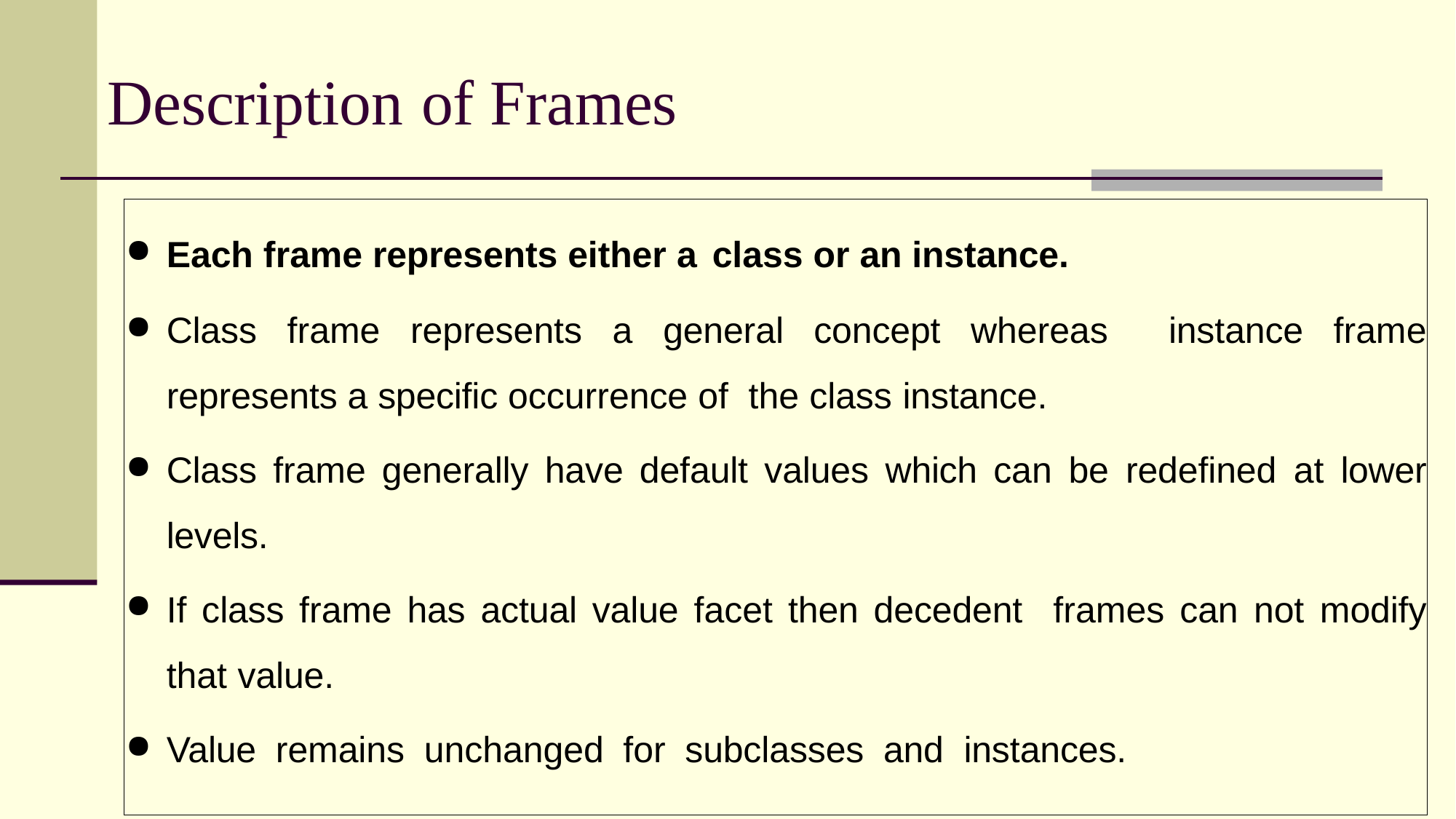

# Description	of	Frames
Each frame represents either a	class or an instance.
Class frame represents a general concept whereas  instance frame represents a specific occurrence of  the class instance.
Class frame generally have default values which can be redefined at lower levels.
If class frame has actual value facet then decedent  frames can not modify that value.
Value remains unchanged for subclasses and  instances.